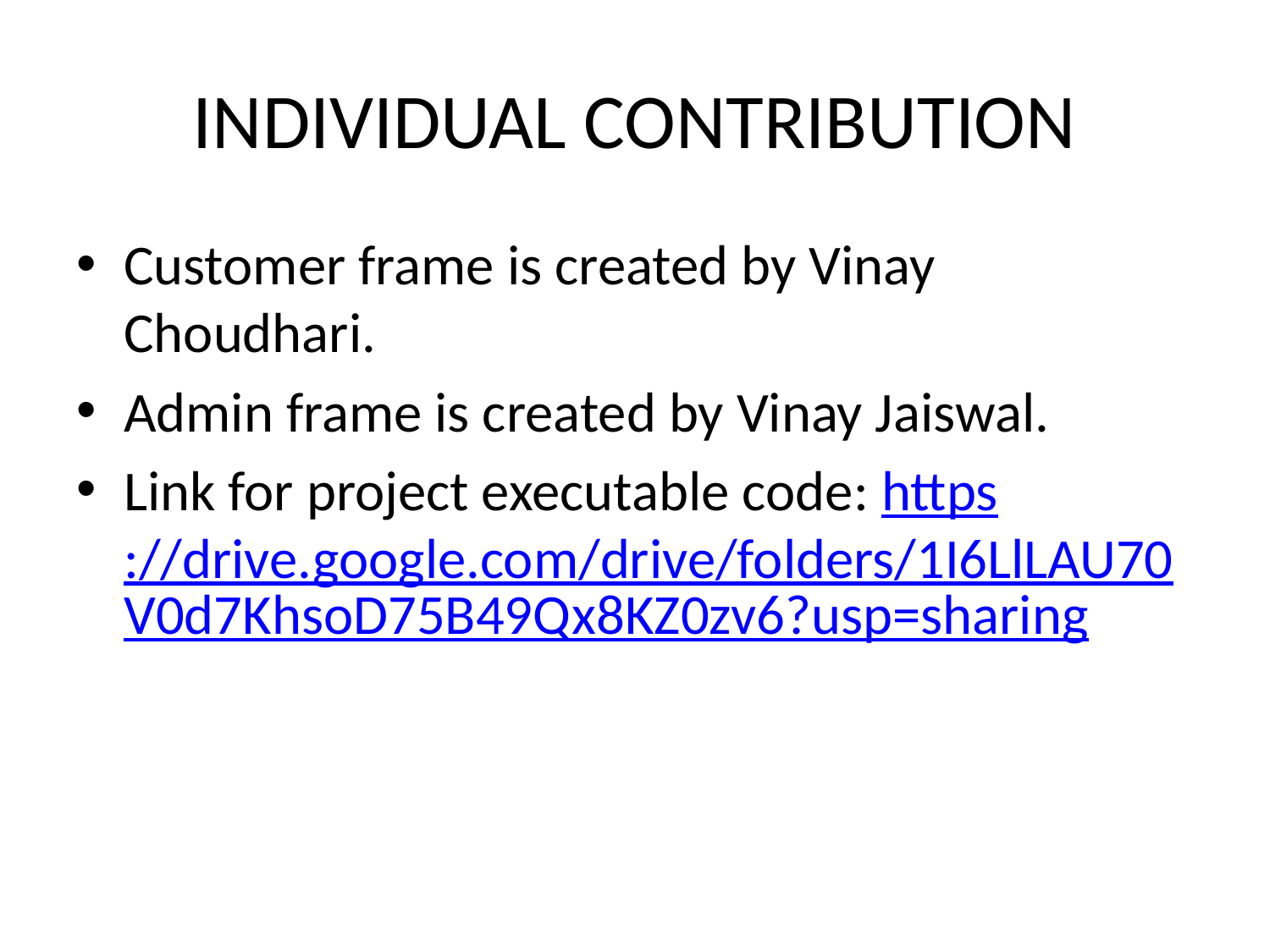

# INDIVIDUAL CONTRIBUTION
Customer frame is created by Vinay Choudhari.
Admin frame is created by Vinay Jaiswal.
Link for project executable code: https://drive.google.com/drive/folders/1I6LlLAU70V0d7KhsoD75B49Qx8KZ0zv6?usp=sharing